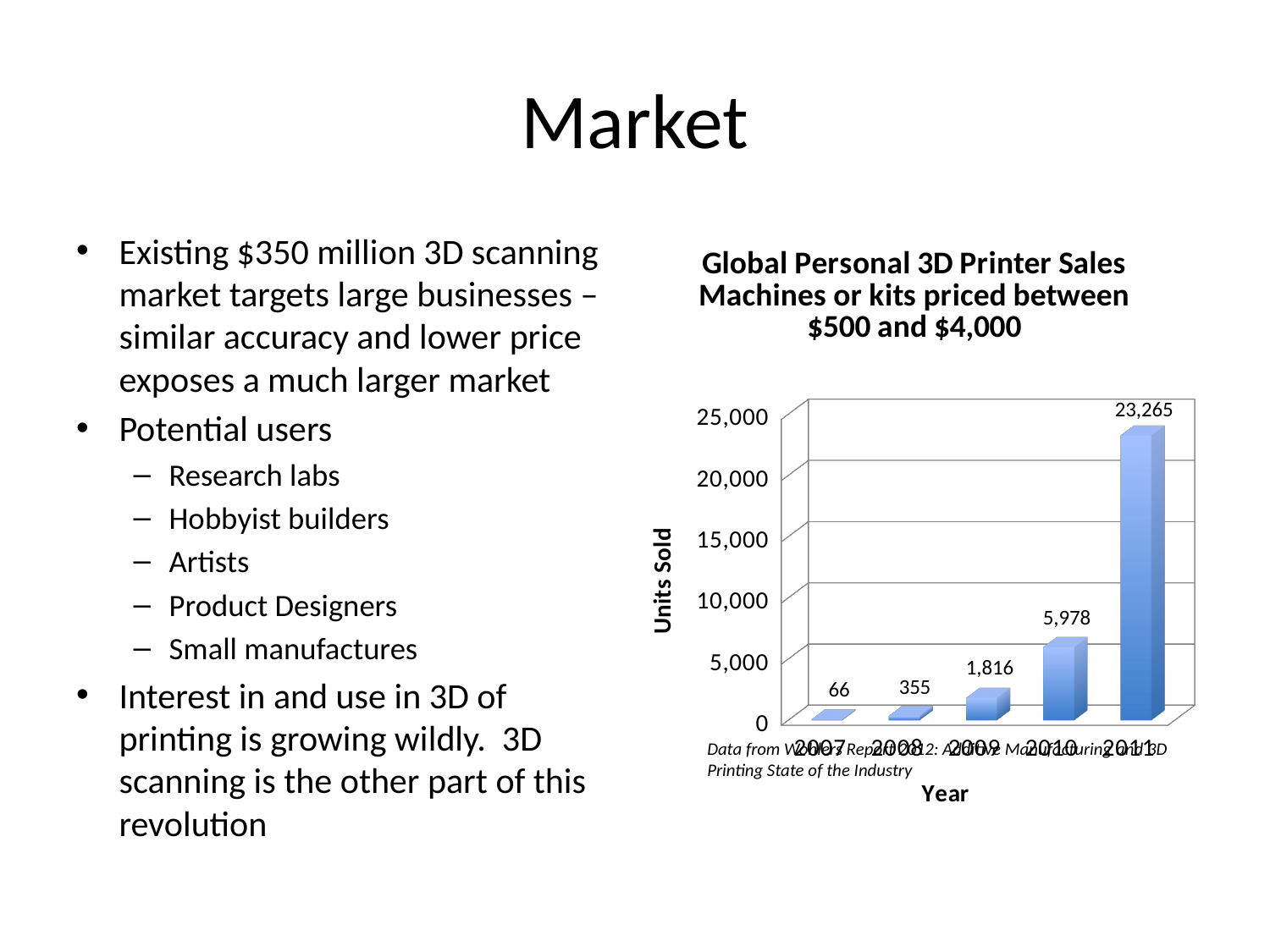

# Market

[unsupported chart]

Existing $350 million 3D scanning market targets large businesses – similar accuracy and lower price exposes a much larger market
Potential users
Research labs
Hobbyist builders
Artists
Product Designers
Small manufactures
Interest in and use in 3D of printing is growing wildly.  3D scanning is the other part of this revolution

Data from Wohlers Report 2012: Additive Manufacturing and 3D Printing State of the Industry